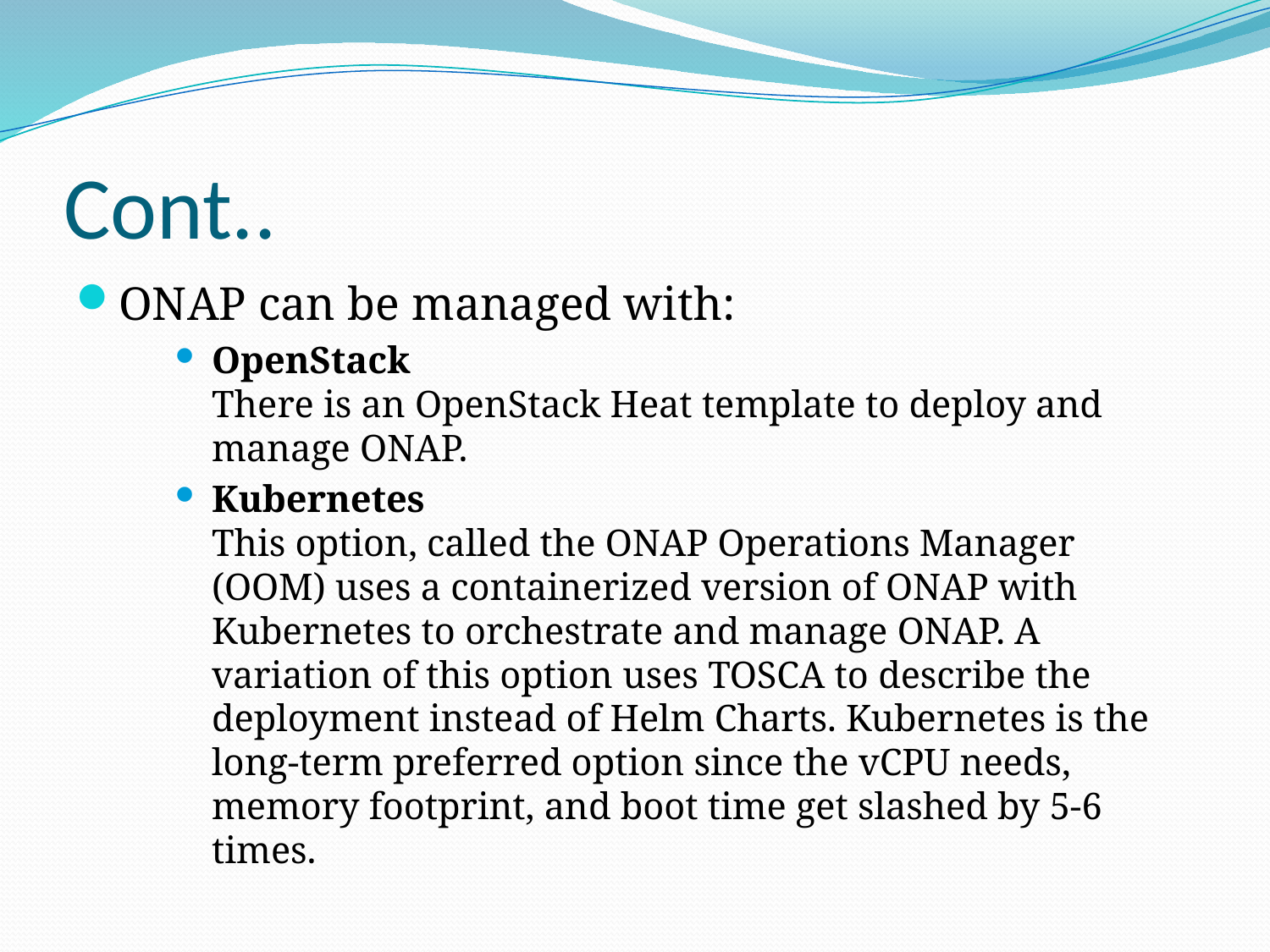

# Cont..
ONAP can be managed with:
OpenStack
There is an OpenStack Heat template to deploy and manage ONAP.
Kubernetes
This option, called the ONAP Operations Manager (OOM) uses a containerized version of ONAP with Kubernetes to orchestrate and manage ONAP. A variation of this option uses TOSCA to describe the deployment instead of Helm Charts. Kubernetes is the long-term preferred option since the vCPU needs, memory footprint, and boot time get slashed by 5-6 times.